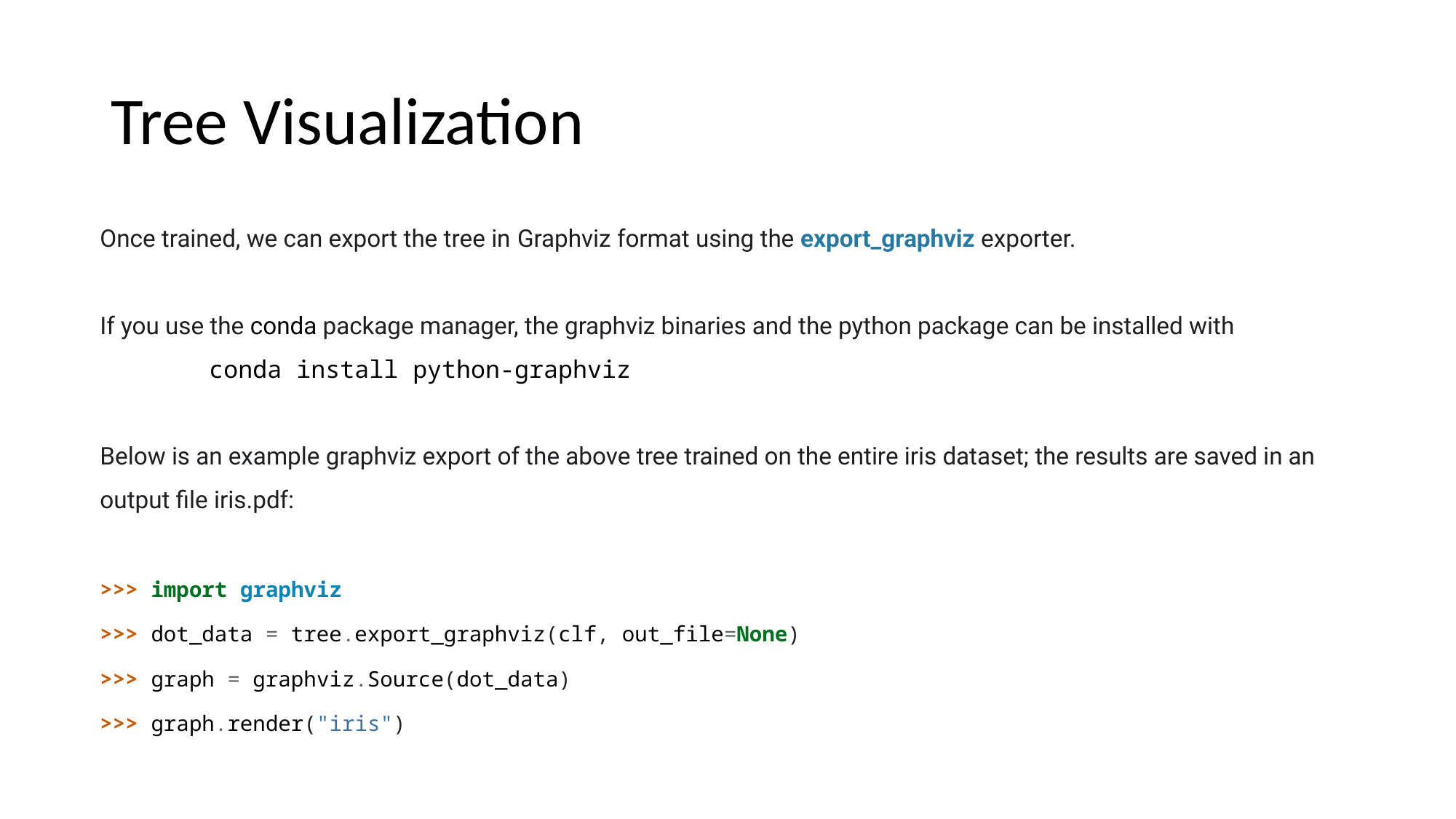

# Tree Visualization
Once trained, we can export the tree in Graphviz format using the export_graphviz exporter.

If you use the conda package manager, the graphviz binaries and the python package can be installed with
	conda install python-graphviz

Below is an example graphviz export of the above tree trained on the entire iris dataset; the results are saved in an output file iris.pdf:

>>> import graphviz
>>> dot_data = tree.export_graphviz(clf, out_file=None)
>>> graph = graphviz.Source(dot_data)
>>> graph.render("iris")